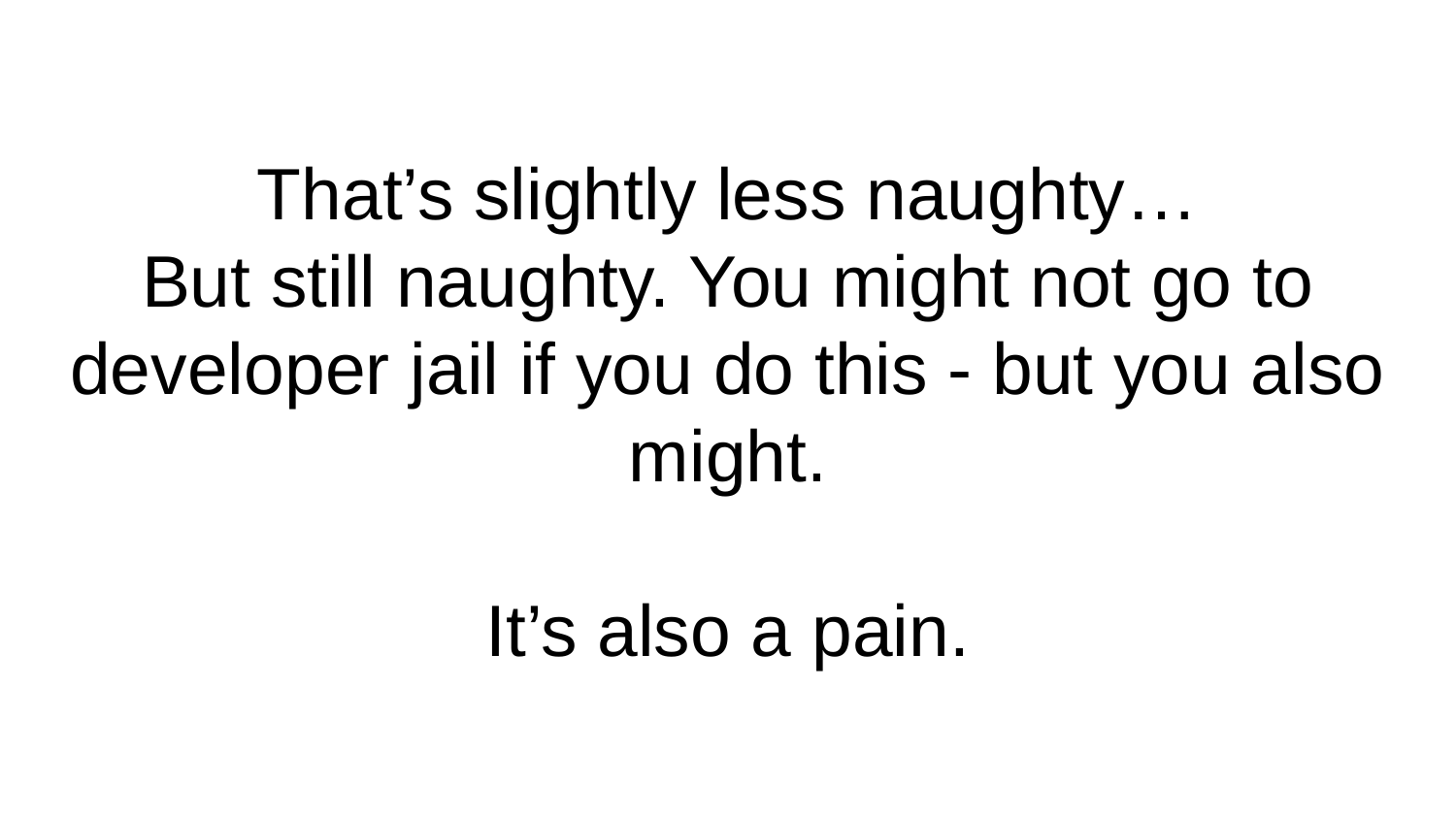

# That’s slightly less naughty…
But still naughty. You might not go to developer jail if you do this - but you also might.

It’s also a pain.